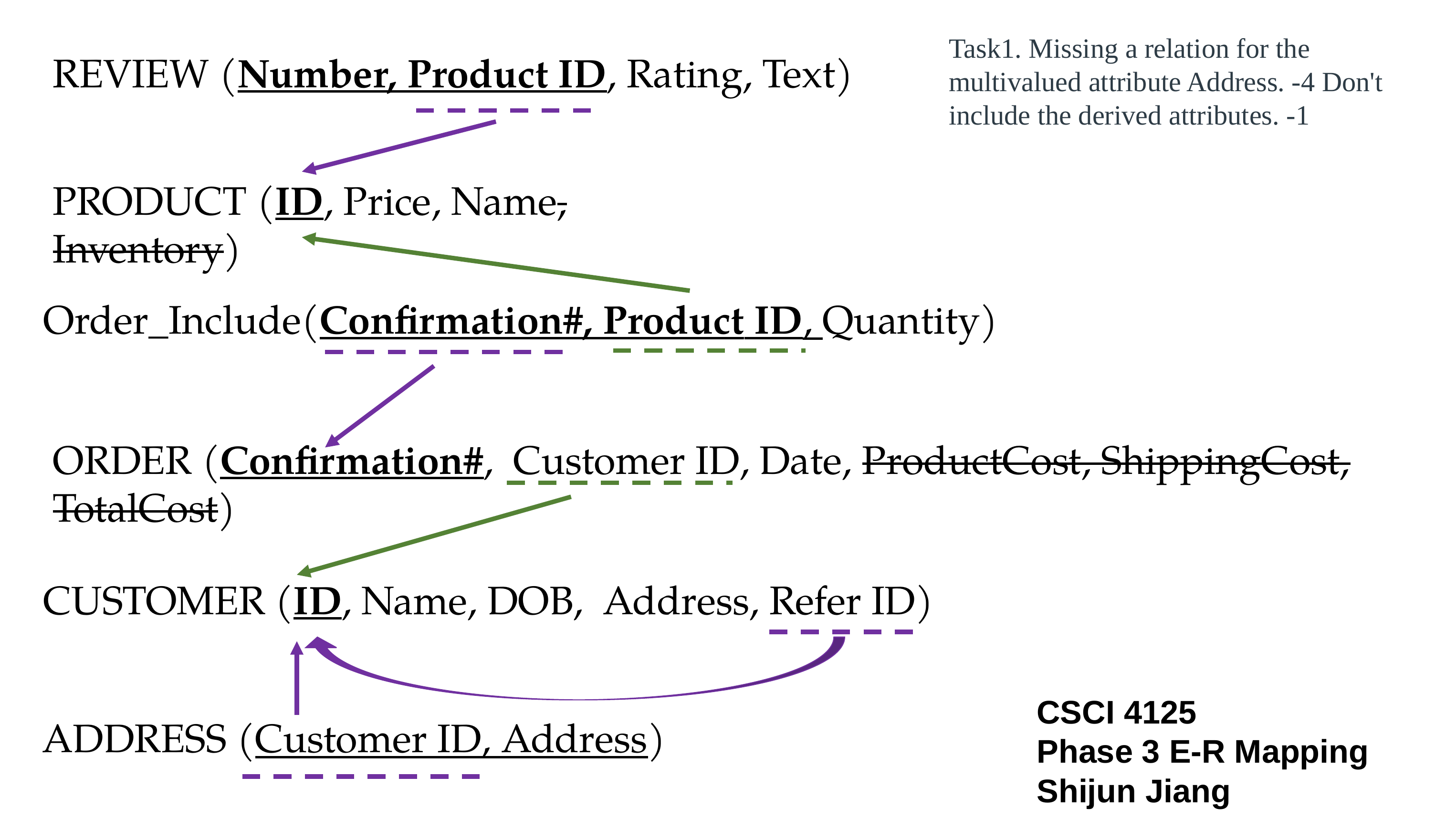

Task1. Missing a relation for the multivalued attribute Address. -4 Don't include the derived attributes. -1
REVIEW (Number, Product ID, Rating, Text)
PRODUCT (ID, Price, Name, Inventory)
Order_Include(Confirmation#, Product ID, Quantity)
ORDER (Confirmation#,  Customer ID, Date, ProductCost, ShippingCost, TotalCost)
CUSTOMER (ID, Name, DOB,  Address, Refer ID)

ADDRESS (Customer ID, Address)